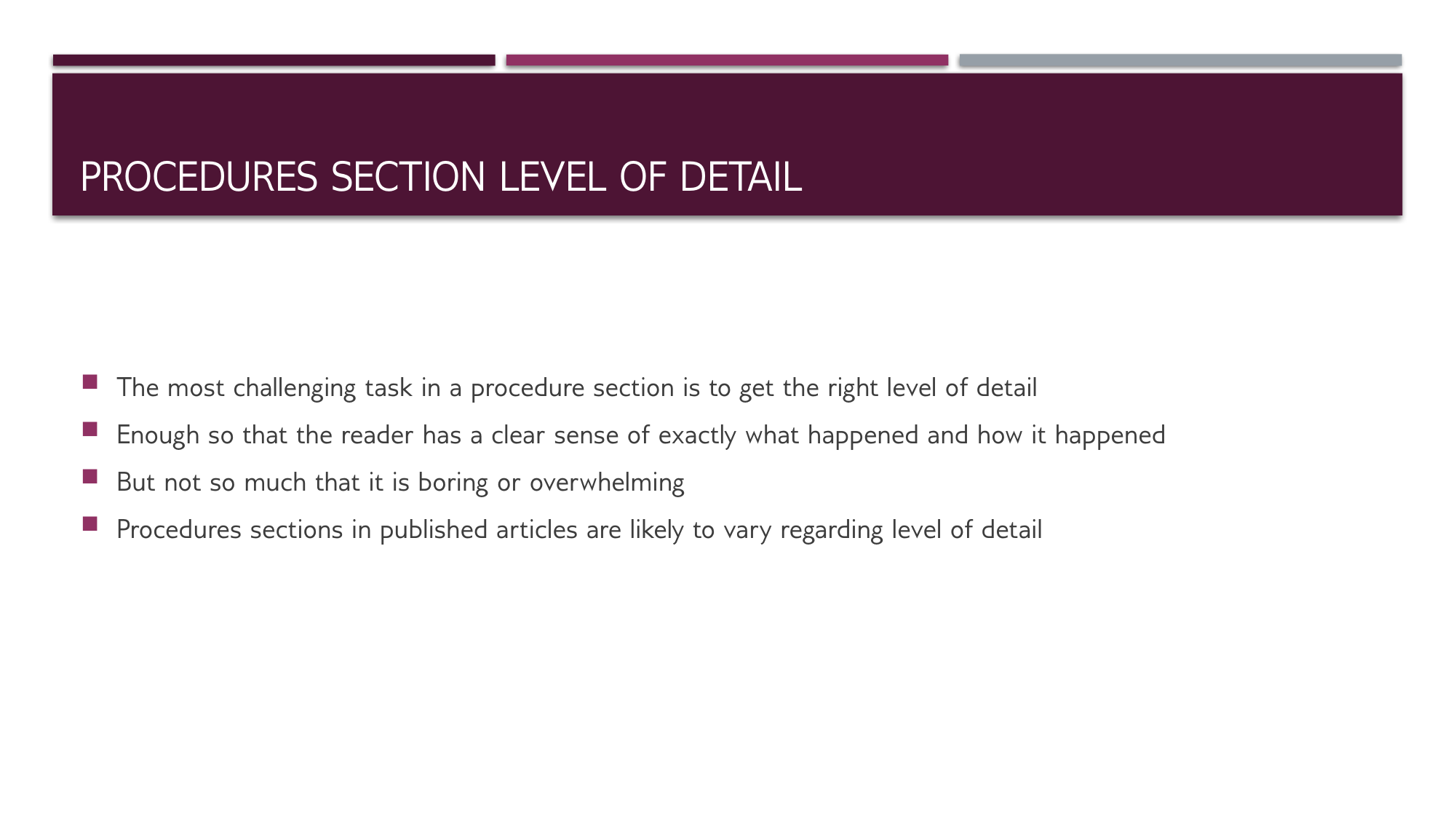

# Procedures Section level of detail
The most challenging task in a procedure section is to get the right level of detail
Enough so that the reader has a clear sense of exactly what happened and how it happened
But not so much that it is boring or overwhelming
Procedures sections in published articles are likely to vary regarding level of detail